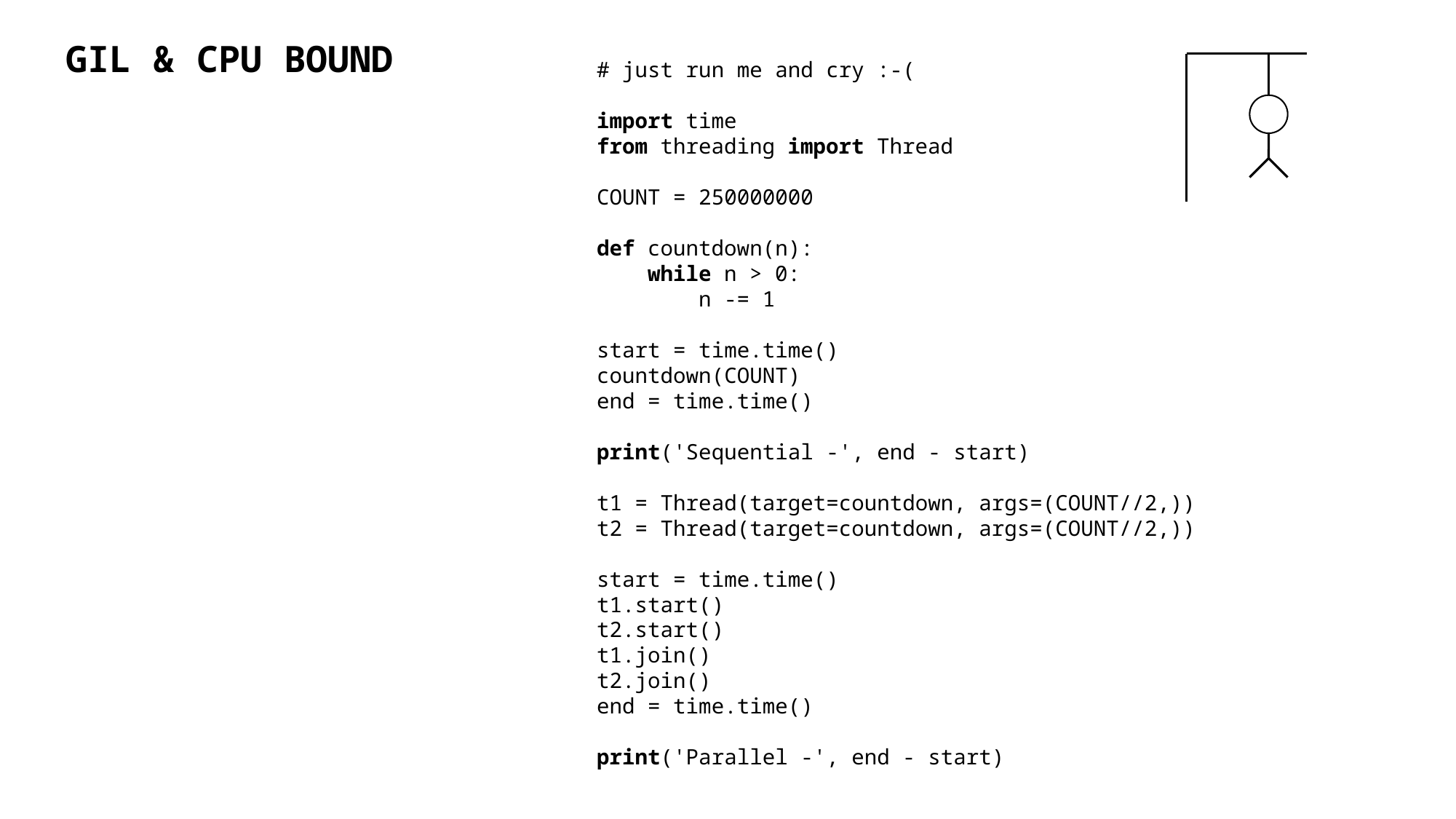

GIL & CPU BOUND
# just run me and cry :-(

import time
from threading import Thread

COUNT = 250000000

def countdown(n):
    while n > 0:
        n -= 1

start = time.time()
countdown(COUNT)
end = time.time()

print('Sequential -', end - start)

t1 = Thread(target=countdown, args=(COUNT//2,))
t2 = Thread(target=countdown, args=(COUNT//2,))

start = time.time()
t1.start()
t2.start()
t1.join()
t2.join()
end = time.time()

print('Parallel -', end - start)